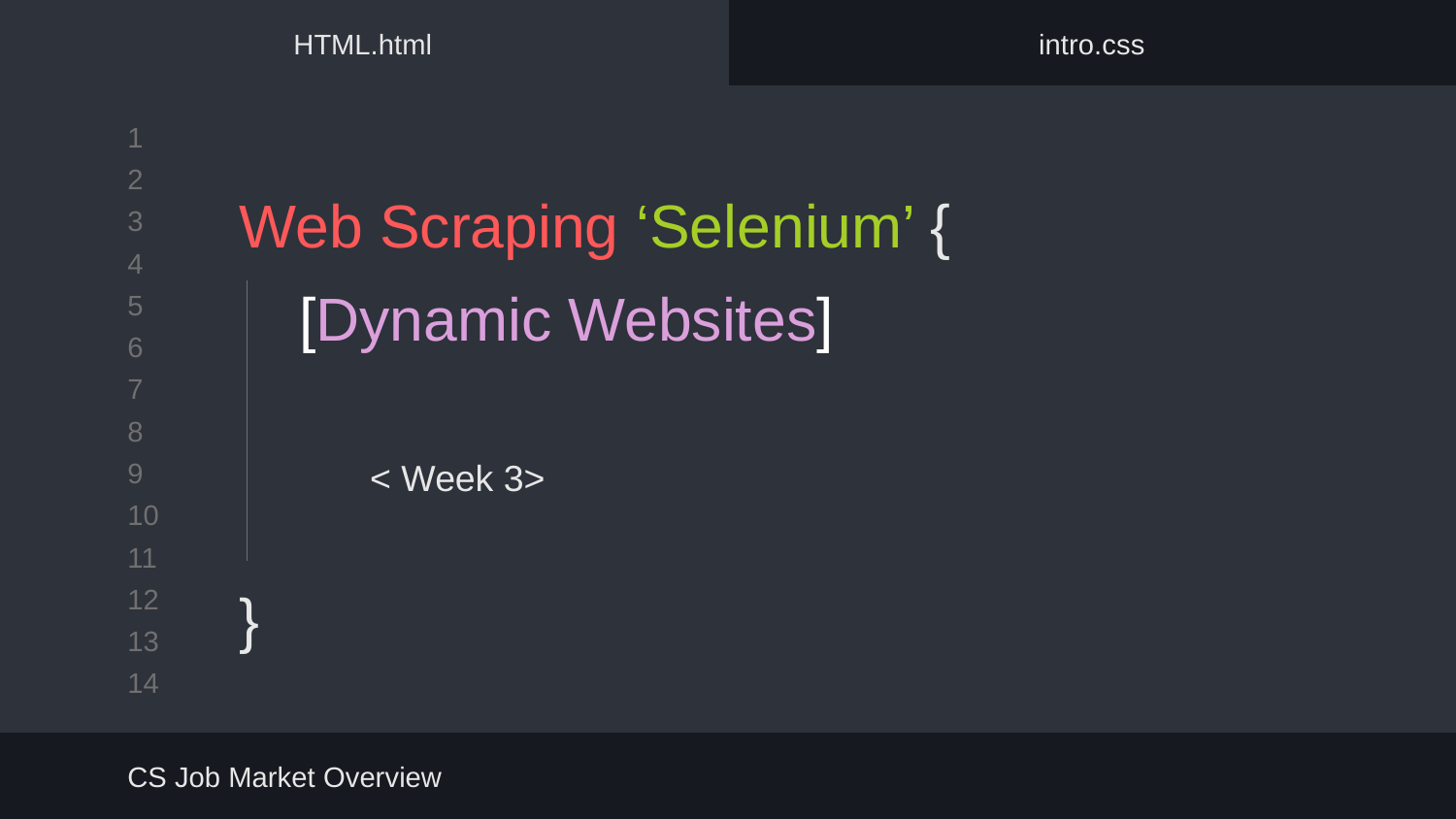

HTML.html
intro.css
# Web Scraping ‘Selenium’ {
}
[Dynamic Websites]
< Week 3>
CS Job Market Overview